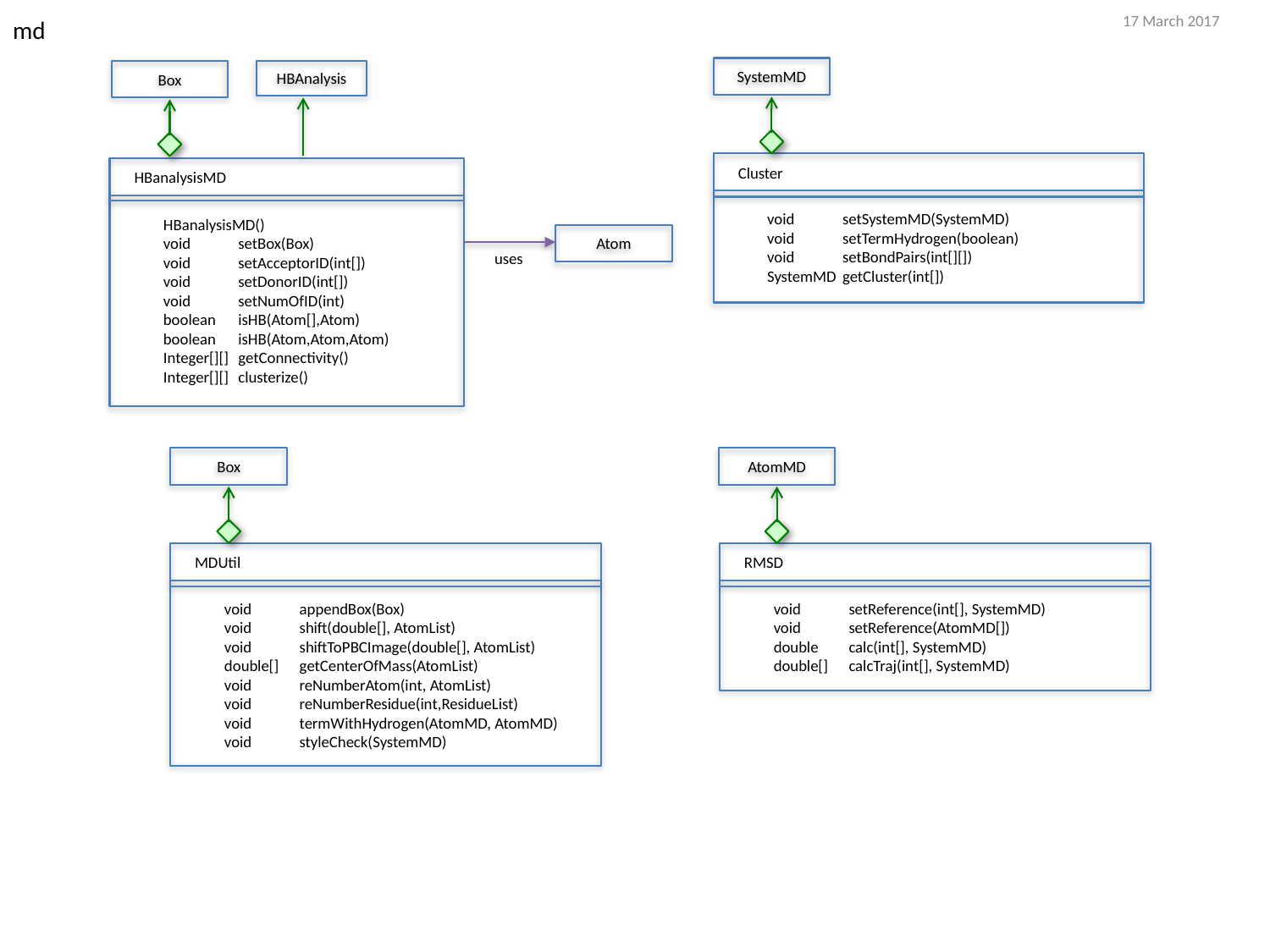

17 March 2017
md
SystemMD
Box
HBAnalysis

Cluster

HBanalysisMD
void	setSystemMD(SystemMD)
void	setTermHydrogen(boolean)
void	setBondPairs(int[][])
SystemMD	getCluster(int[])
HBanalysisMD()
void	setBox(Box)
void	setAcceptorID(int[])
void	setDonorID(int[])
void	setNumOfID(int)
boolean	isHB(Atom[],Atom)
boolean	isHB(Atom,Atom,Atom)
Integer[][]	getConnectivity()
Integer[][]	clusterize()
Atom
uses
Box
AtomMD

MDUtil
RMSD
void	appendBox(Box)
void	shift(double[], AtomList)
void	shiftToPBCImage(double[], AtomList)
double[]	getCenterOfMass(AtomList)
void	reNumberAtom(int, AtomList)
void	reNumberResidue(int,ResidueList)
void	termWithHydrogen(AtomMD, AtomMD)
void	styleCheck(SystemMD)
void	setReference(int[], SystemMD)
void	setReference(AtomMD[])
double	calc(int[], SystemMD)
double[]	calcTraj(int[], SystemMD)